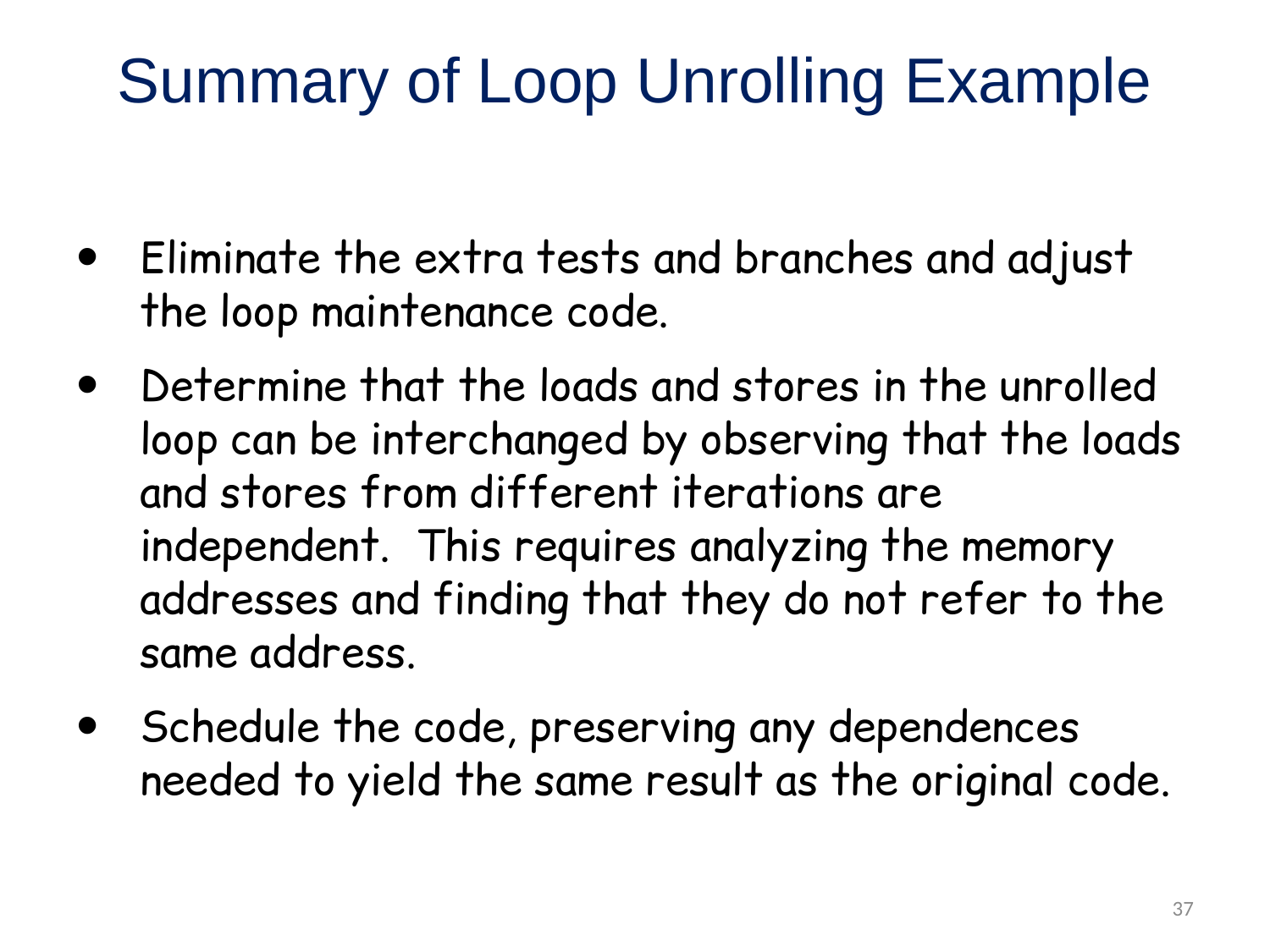

# Summary of Loop Unrolling Example
Eliminate the extra tests and branches and adjust the loop maintenance code.
Determine that the loads and stores in the unrolled loop can be interchanged by observing that the loads and stores from different iterations are independent.  This requires analyzing the memory addresses and finding that they do not refer to the same address.
Schedule the code, preserving any dependences needed to yield the same result as the original code.
37